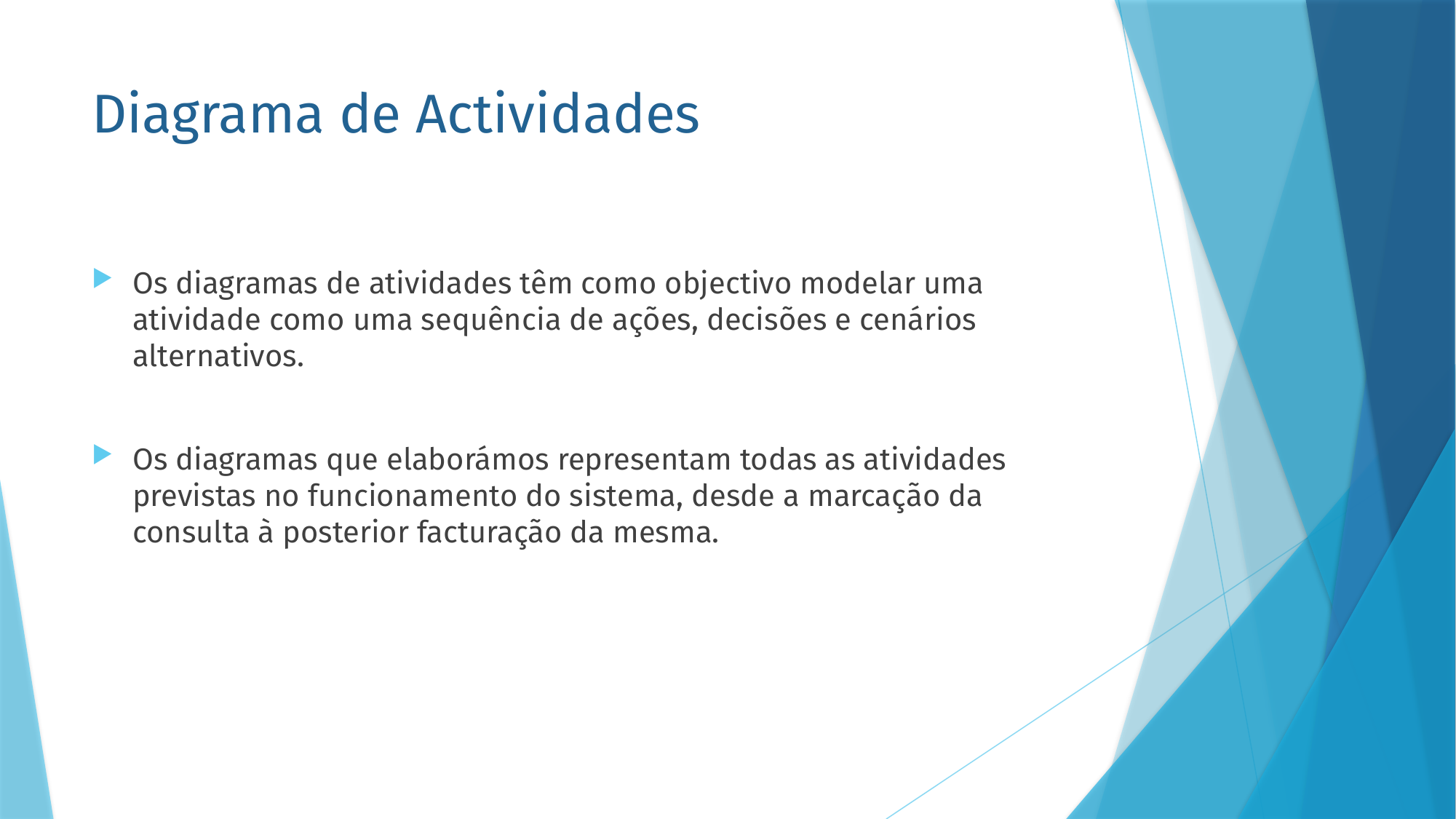

# Diagrama de Actividades
Os diagramas de atividades têm como objectivo modelar uma atividade como uma sequência de ações, decisões e cenários alternativos.

Os diagramas que elaborámos representam todas as atividades previstas no funcionamento do sistema, desde a marcação da consulta à posterior facturação da mesma.